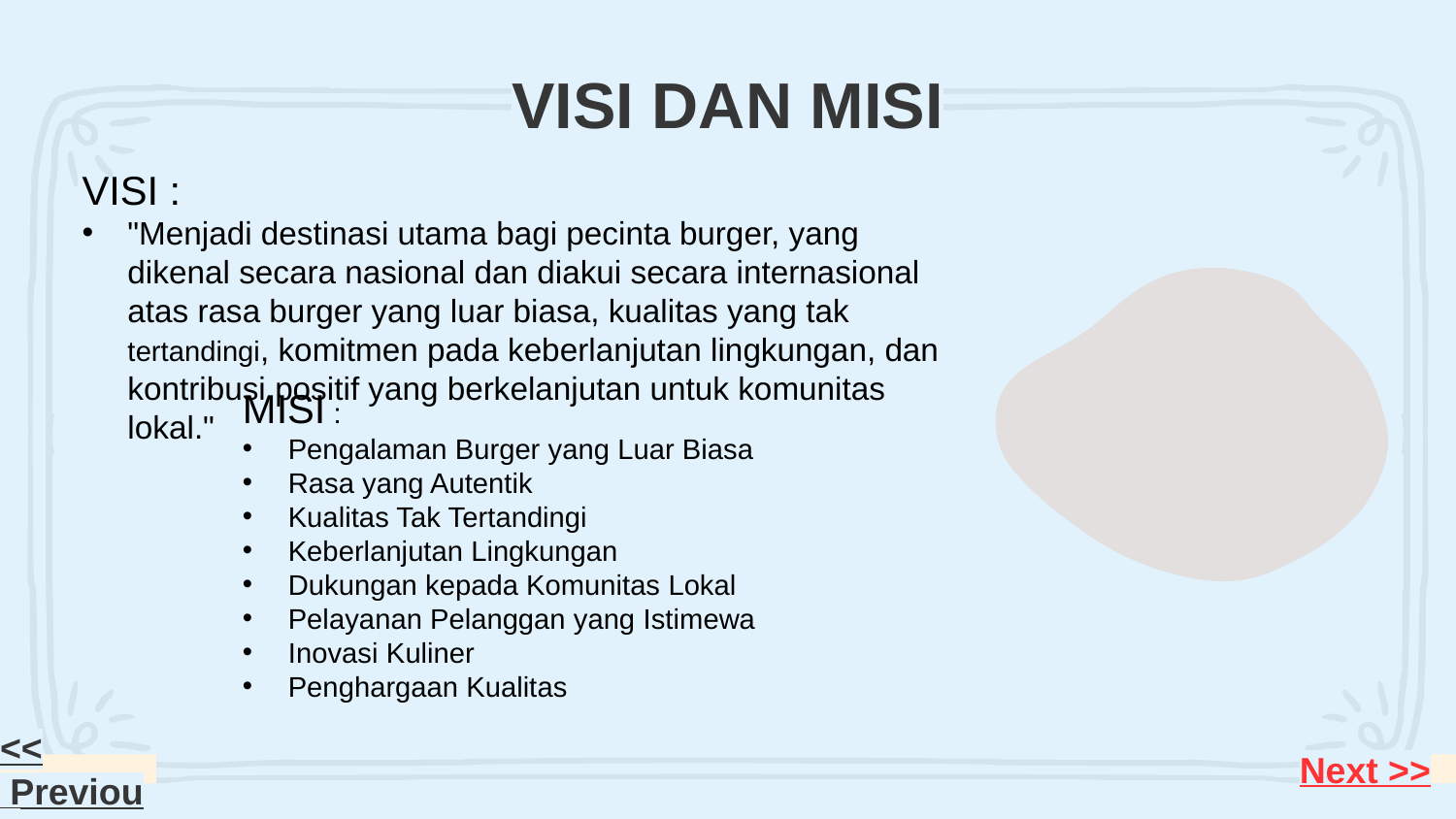

# VISI DAN MISI
VISI :
"Menjadi destinasi utama bagi pecinta burger, yang dikenal secara nasional dan diakui secara internasional atas rasa burger yang luar biasa, kualitas yang tak tertandingi, komitmen pada keberlanjutan lingkungan, dan kontribusi positif yang berkelanjutan untuk komunitas lokal."

MISI :
Pengalaman Burger yang Luar Biasa
Rasa yang Autentik
Kualitas Tak Tertandingi
Keberlanjutan Lingkungan
Dukungan kepada Komunitas Lokal
Pelayanan Pelanggan yang Istimewa
Inovasi Kuliner
Penghargaan Kualitas
<< Previous
Next >>